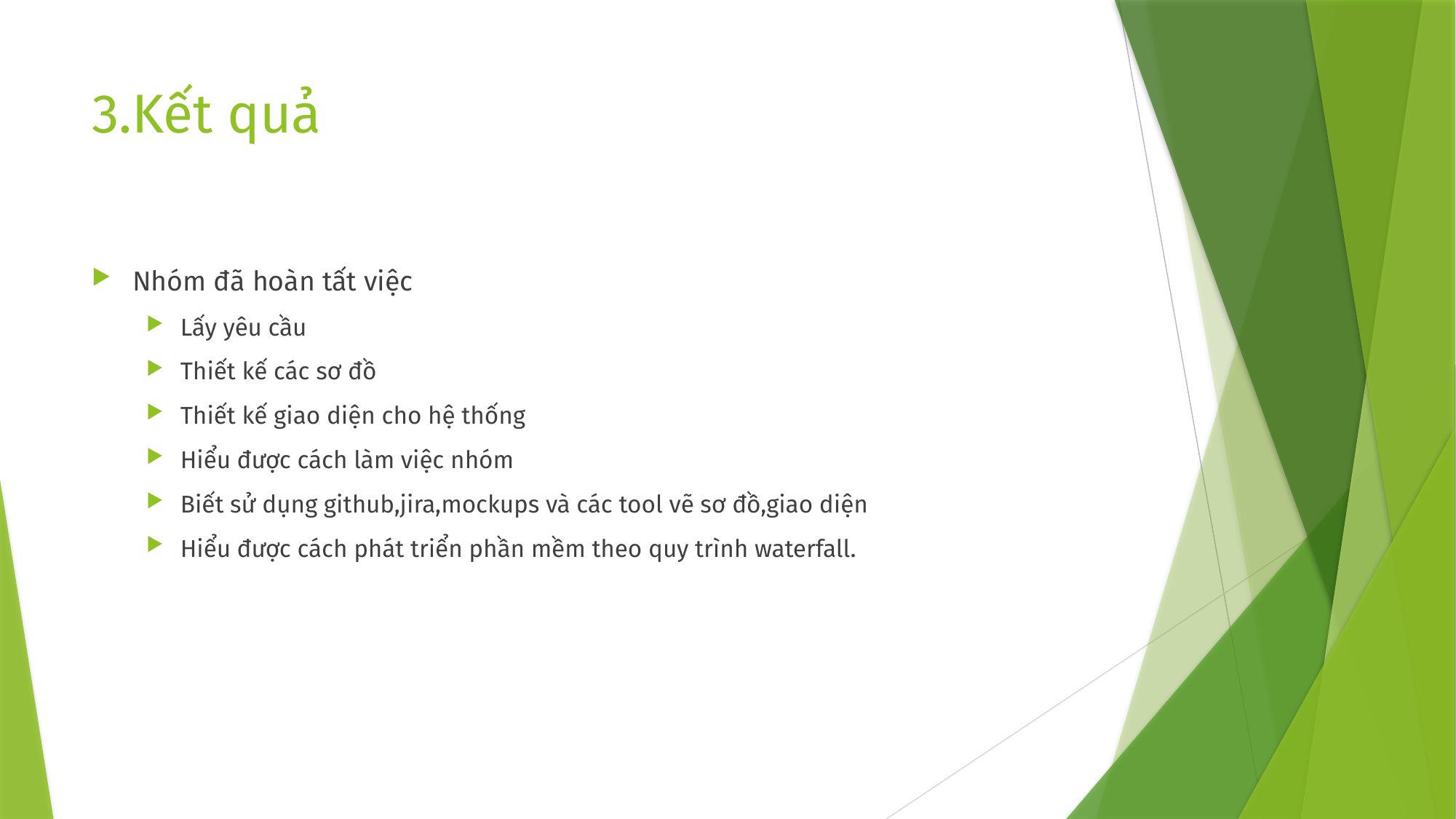

# 3.Kết quả
Nhóm đã hoàn tất việc
Lấy yêu cầu
Thiết kế các sơ đồ
Thiết kế giao diện cho hệ thống
Hiểu được cách làm việc nhóm
Biết sử dụng github,jira,mockups và các tool vẽ sơ đồ,giao diện
Hiểu được cách phát triển phần mềm theo quy trình waterfall.